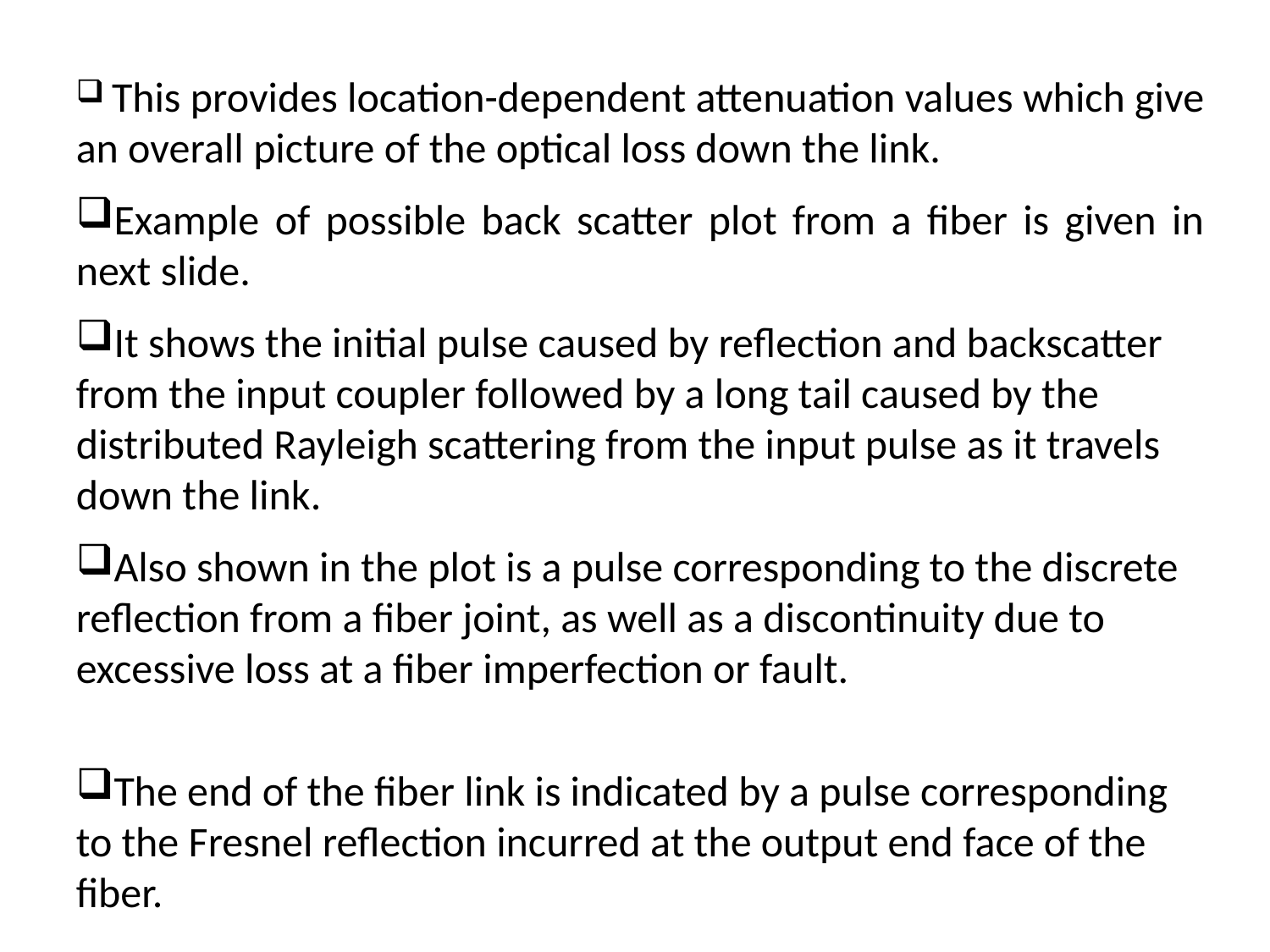

This provides location-dependent attenuation values which give an overall picture of the optical loss down the link.
Example of possible back scatter plot from a fiber is given in next slide.
It shows the initial pulse caused by reflection and backscatter from the input coupler followed by a long tail caused by the distributed Rayleigh scattering from the input pulse as it travels down the link.
Also shown in the plot is a pulse corresponding to the discrete reflection from a fiber joint, as well as a discontinuity due to excessive loss at a fiber imperfection or fault.

The end of the fiber link is indicated by a pulse corresponding to the Fresnel reflection incurred at the output end face of the fiber.